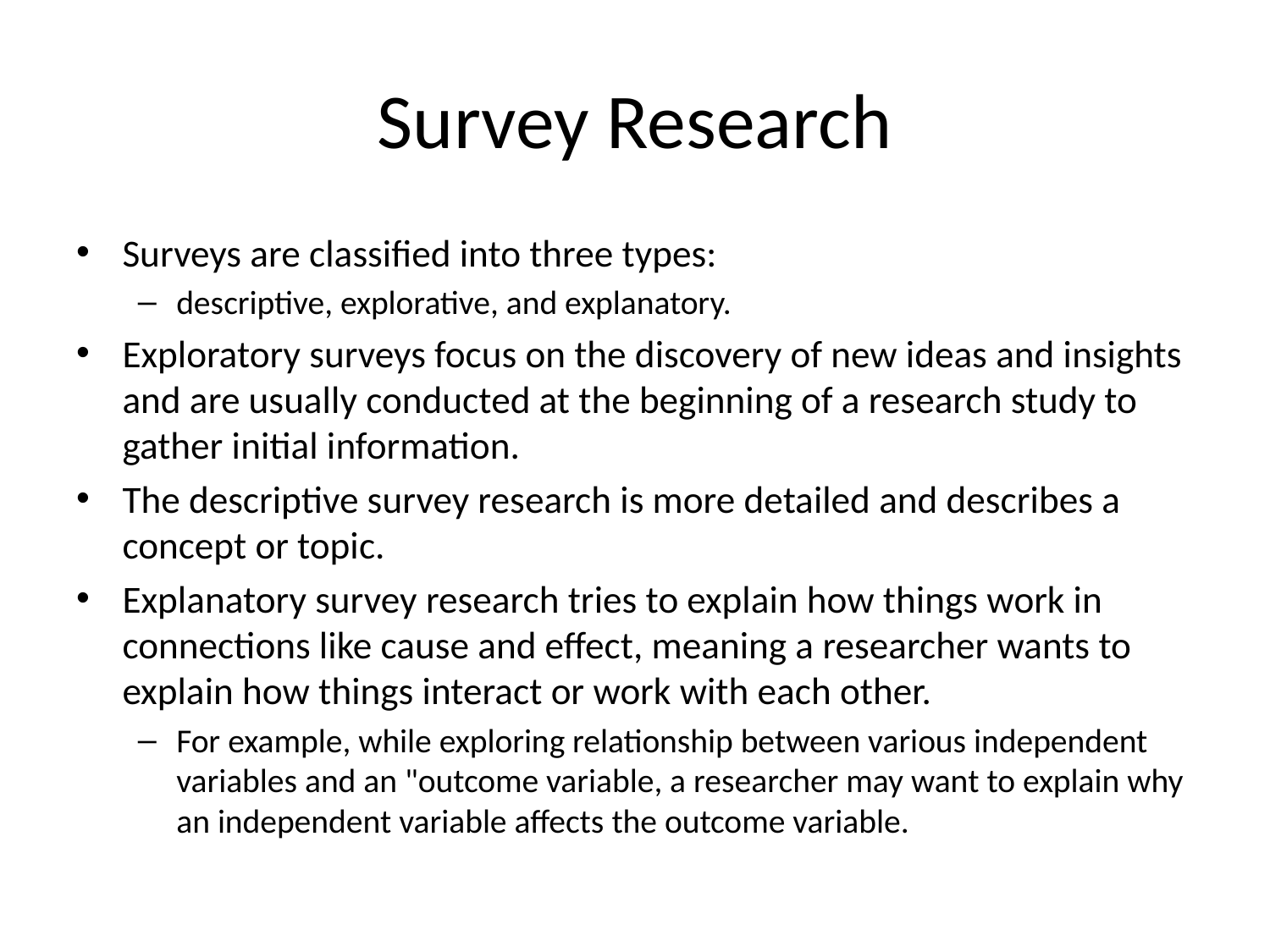

# Survey Research
Surveys are classified into three types:
descriptive, explorative, and explanatory.
Exploratory surveys focus on the discovery of new ideas and insights and are usually conducted at the beginning of a research study to gather initial information.
The descriptive survey research is more detailed and describes a concept or topic.
Explanatory survey research tries to explain how things work in connections like cause and effect, meaning a researcher wants to explain how things interact or work with each other.
For example, while exploring relationship between various independent variables and an "outcome variable, a researcher may want to explain why an independent variable affects the outcome variable.